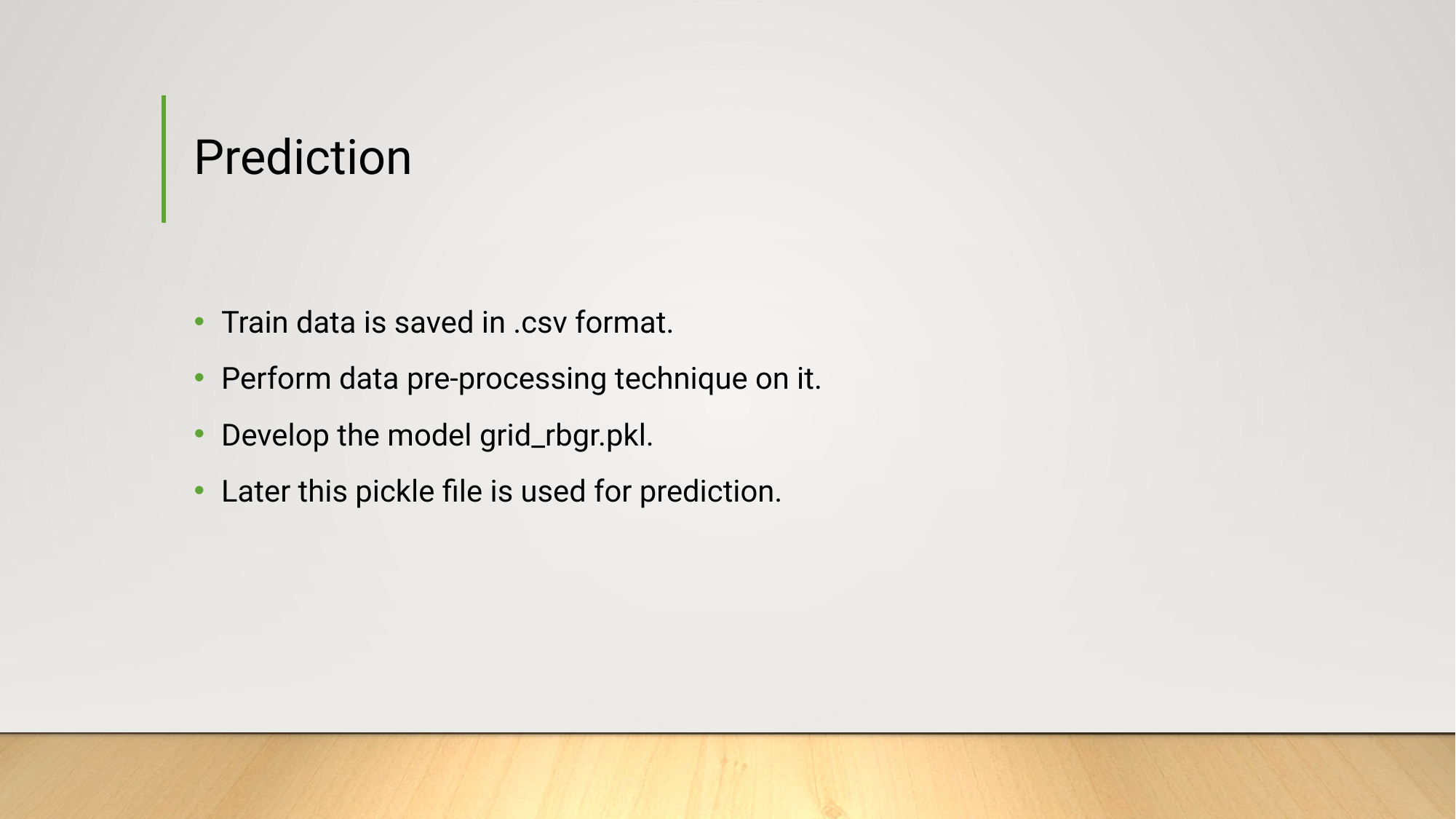

# Prediction

Train data is saved in .csv format.
Perform data pre-processing technique on it.
Develop the model grid_rbgr.pkl.
Later this pickle file is used for prediction.